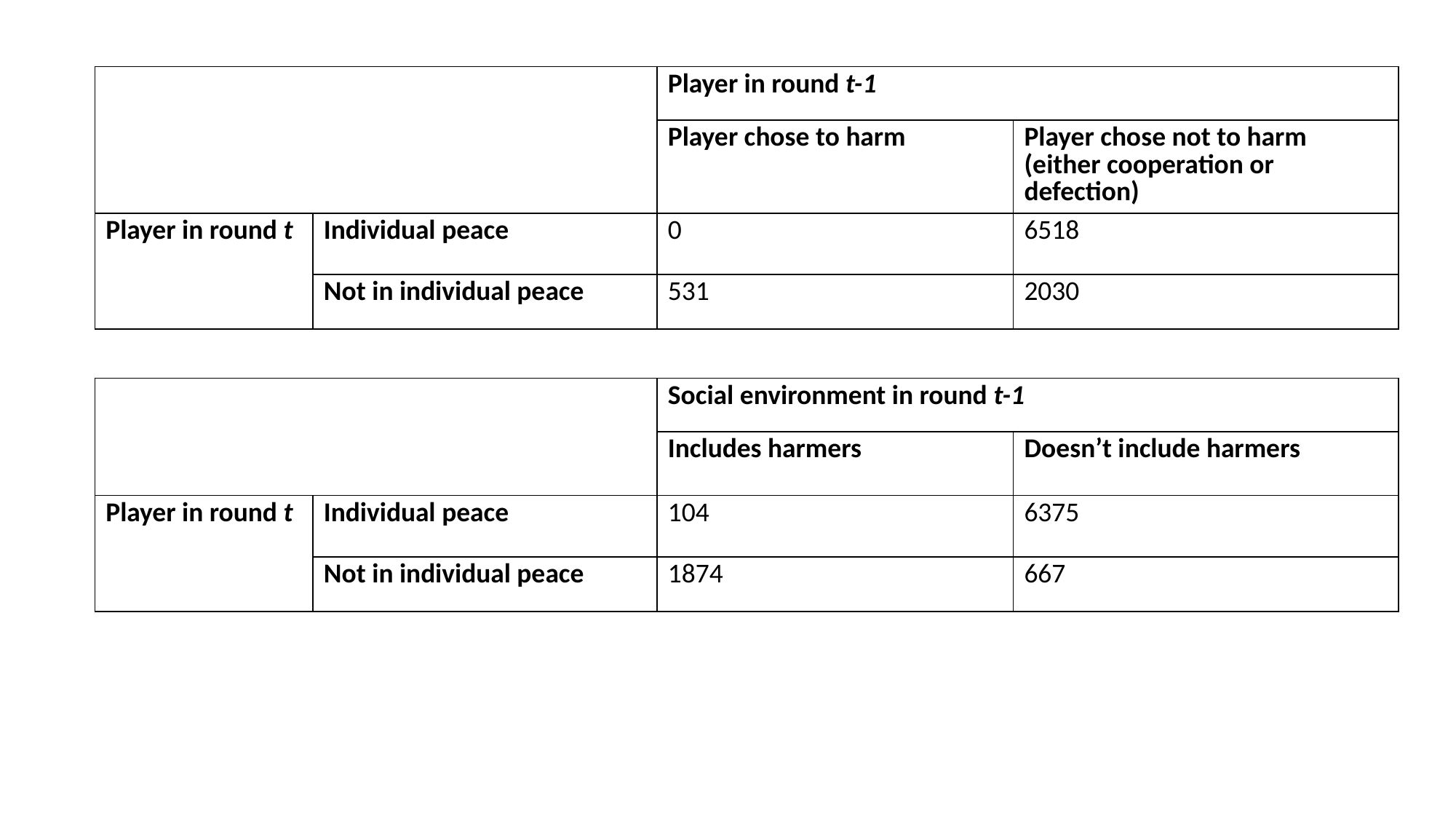

|  |  | Player in round t-1 |  |
| --- | --- | --- | --- |
|  |  | Player chose to harm | Player chose not to harm (either cooperation or defection) |
| Player in round t | Individual peace | 0 | 6518 |
|  | Not in individual peace | 531 | 2030 |
|  |  | Social environment in round t-1 |  |
| --- | --- | --- | --- |
|  |  | Includes harmers | Doesn’t include harmers |
| Player in round t | Individual peace | 104 | 6375 |
|  | Not in individual peace | 1874 | 667 |